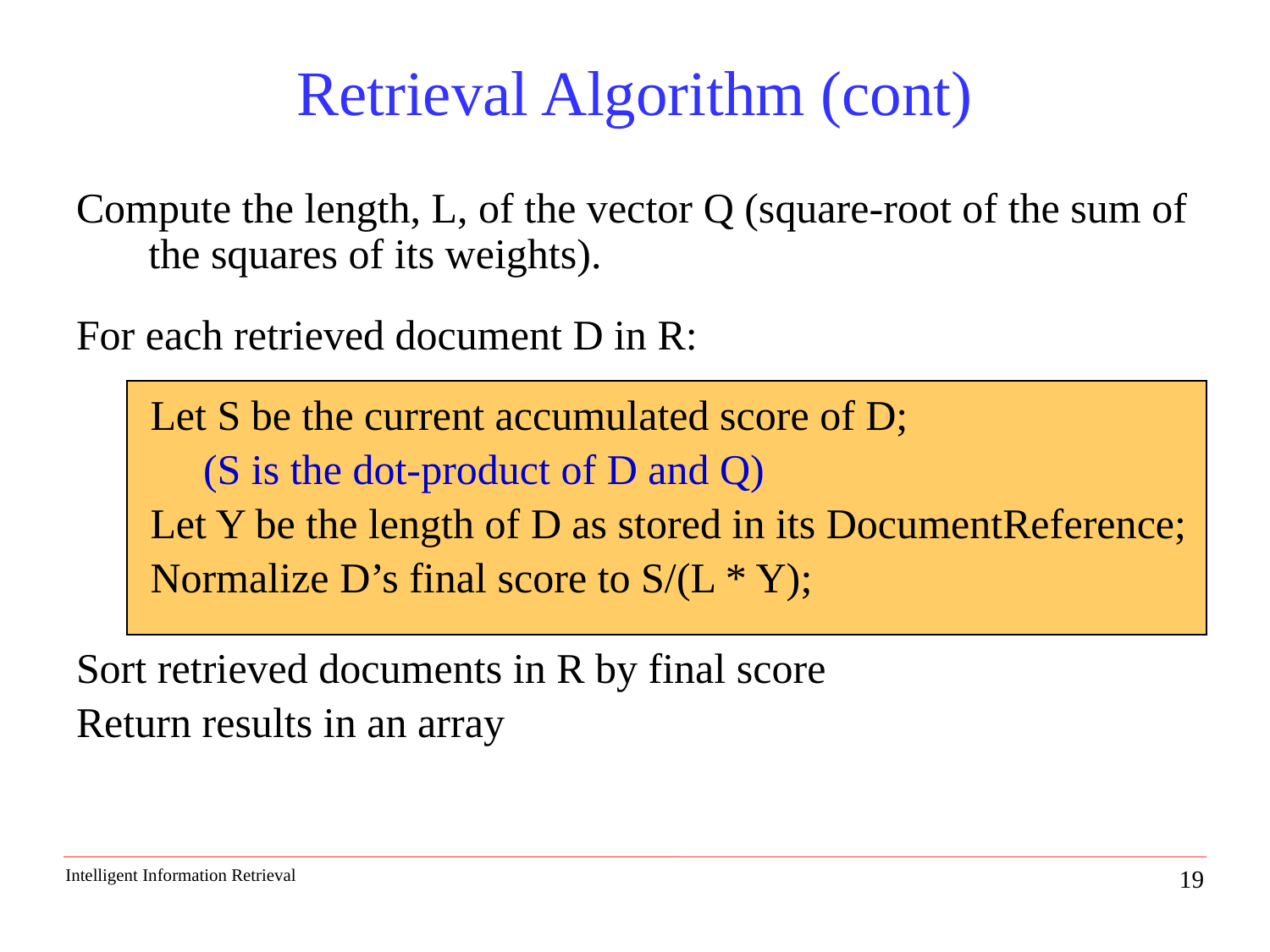

# Retrieval Algorithm (cont)
Compute the length, L, of the vector Q (square-root of the sum of the squares of its weights).

For each retrieved document D in R:

       Let S be the current accumulated score of D;
            (S is the dot-product of D and Q)
       Let Y be the length of D as stored in its DocumentReference;
       Normalize D’s final score to S/(L * Y);

Sort retrieved documents in R by final score
Return results in an array

19